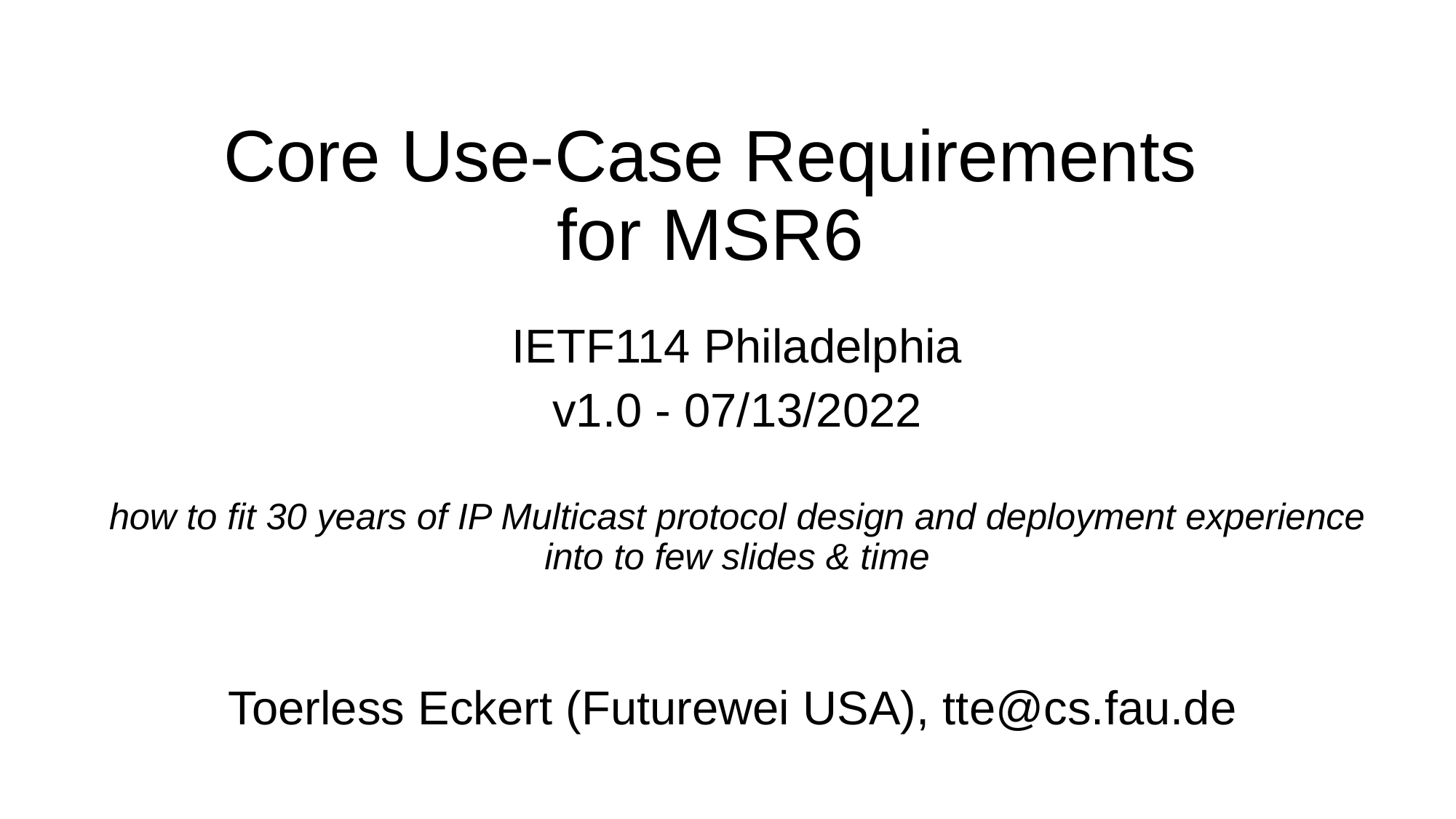

# Core Use-Case Requirements for MSR6
IETF114 Philadelphia
v1.0 - 07/13/2022

how to fit 30 years of IP Multicast protocol design and deployment experience
into to few slides & time

Toerless Eckert (Futurewei USA), tte@cs.fau.de